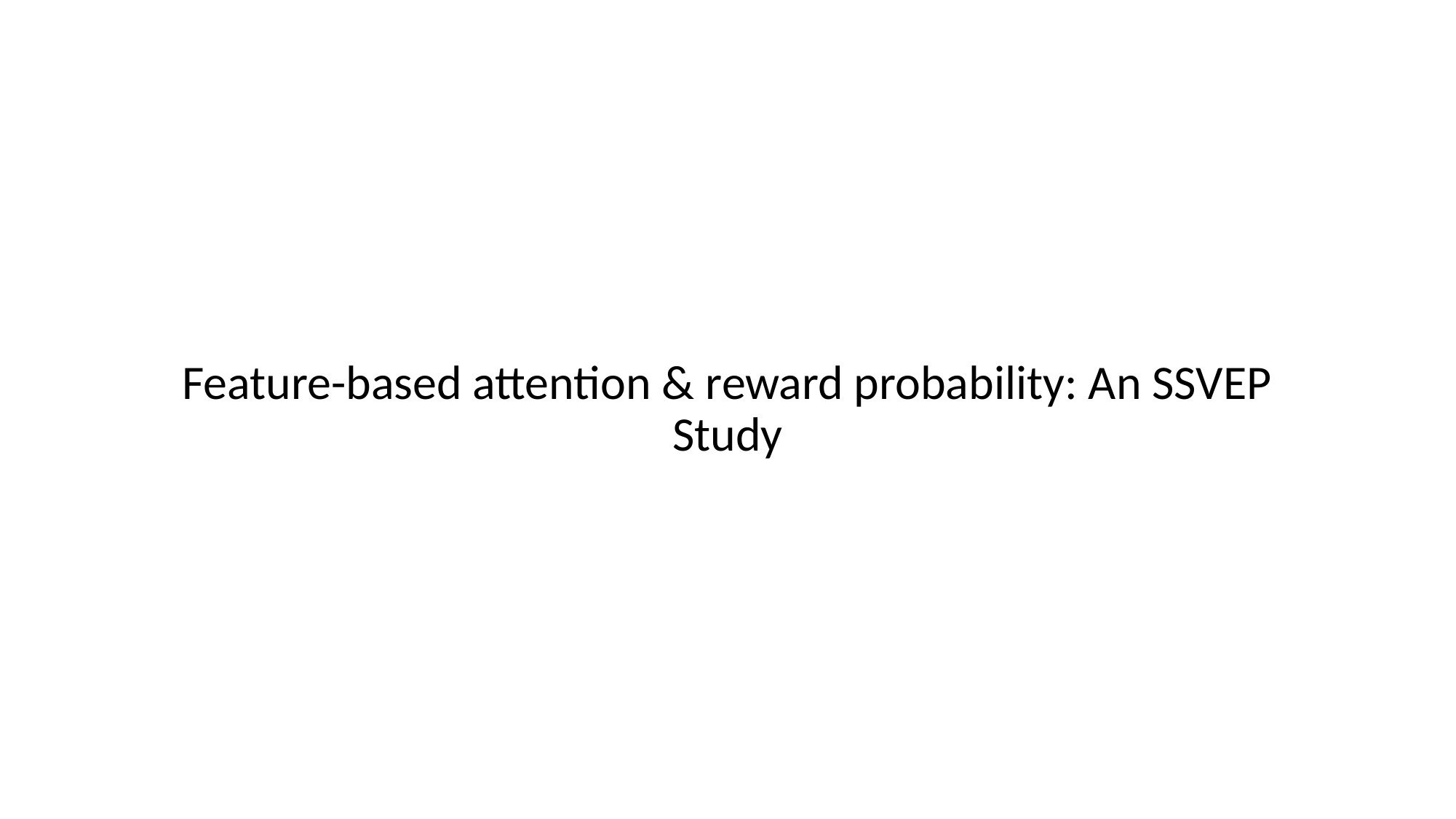

# Feature-based attention & reward probability: An SSVEP Study